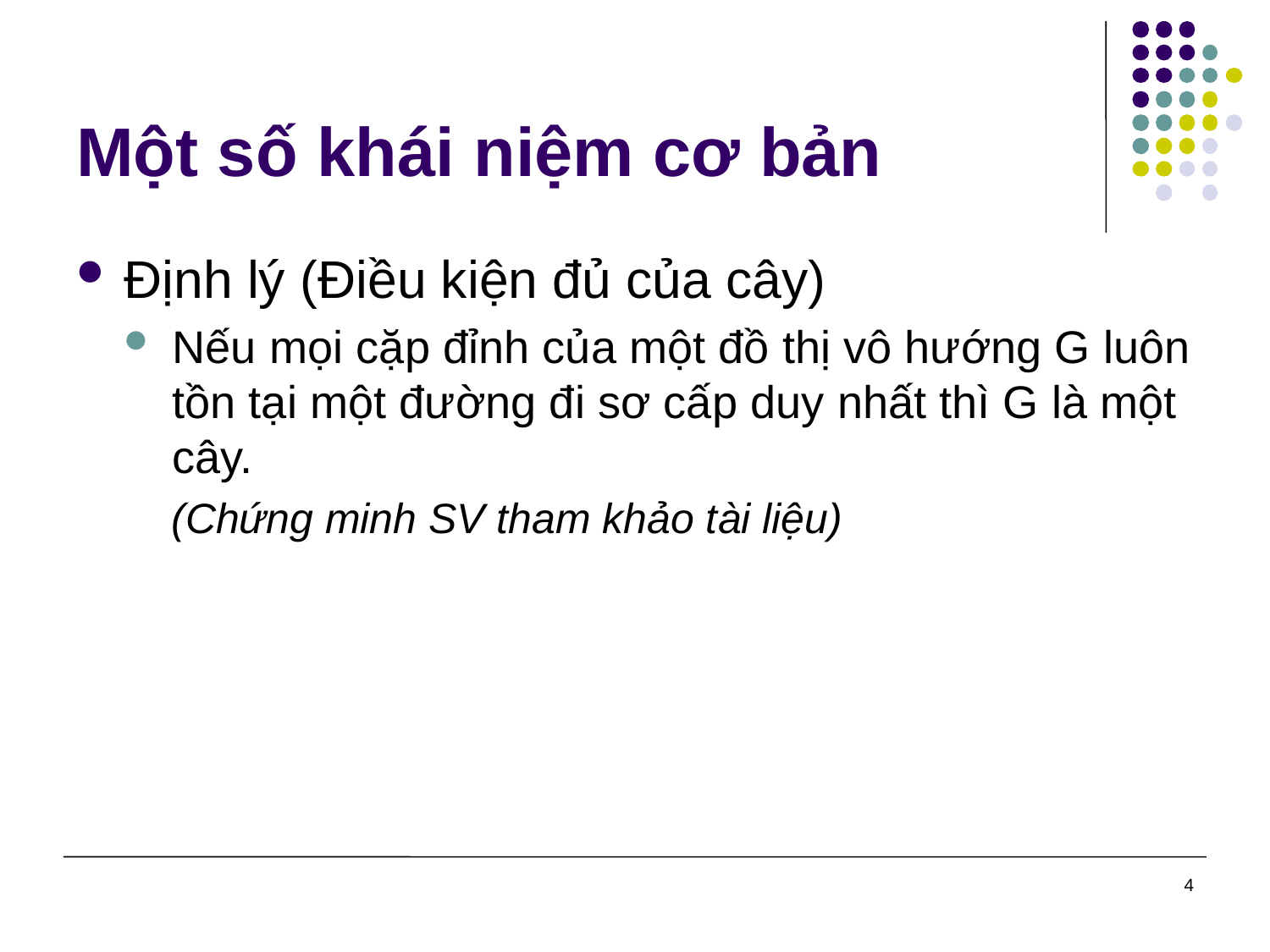

# Một số khái niệm cơ bản
Định lý (Điều kiện đủ của cây)
Nếu mọi cặp đỉnh của một đồ thị vô hướng G luôn tồn tại một đường đi sơ cấp duy nhất thì G là một cây.
    (Chứng minh SV tham khảo tài liệu)

4